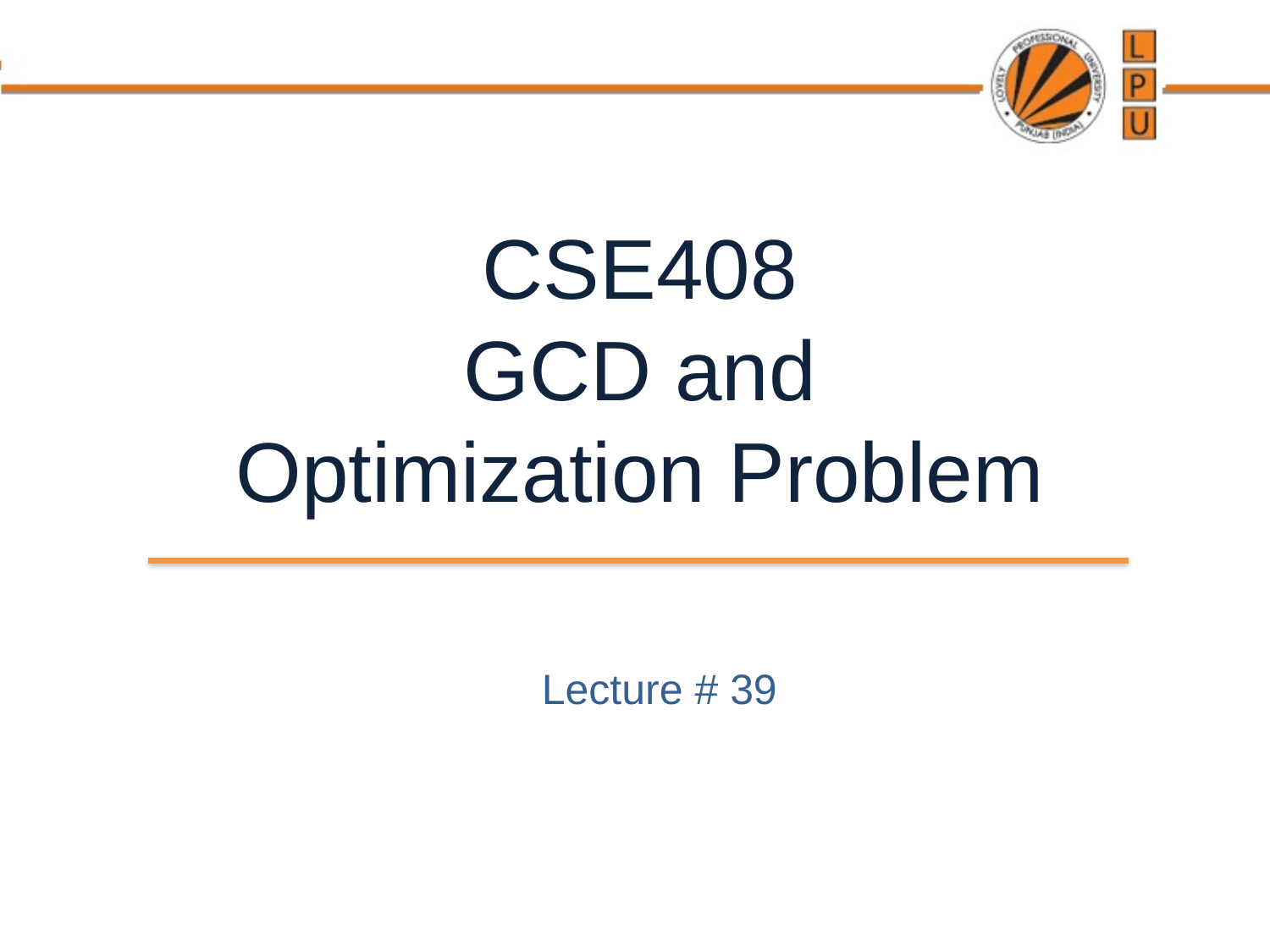

# CSE408 GCD and Optimization Problem
Lecture # 39